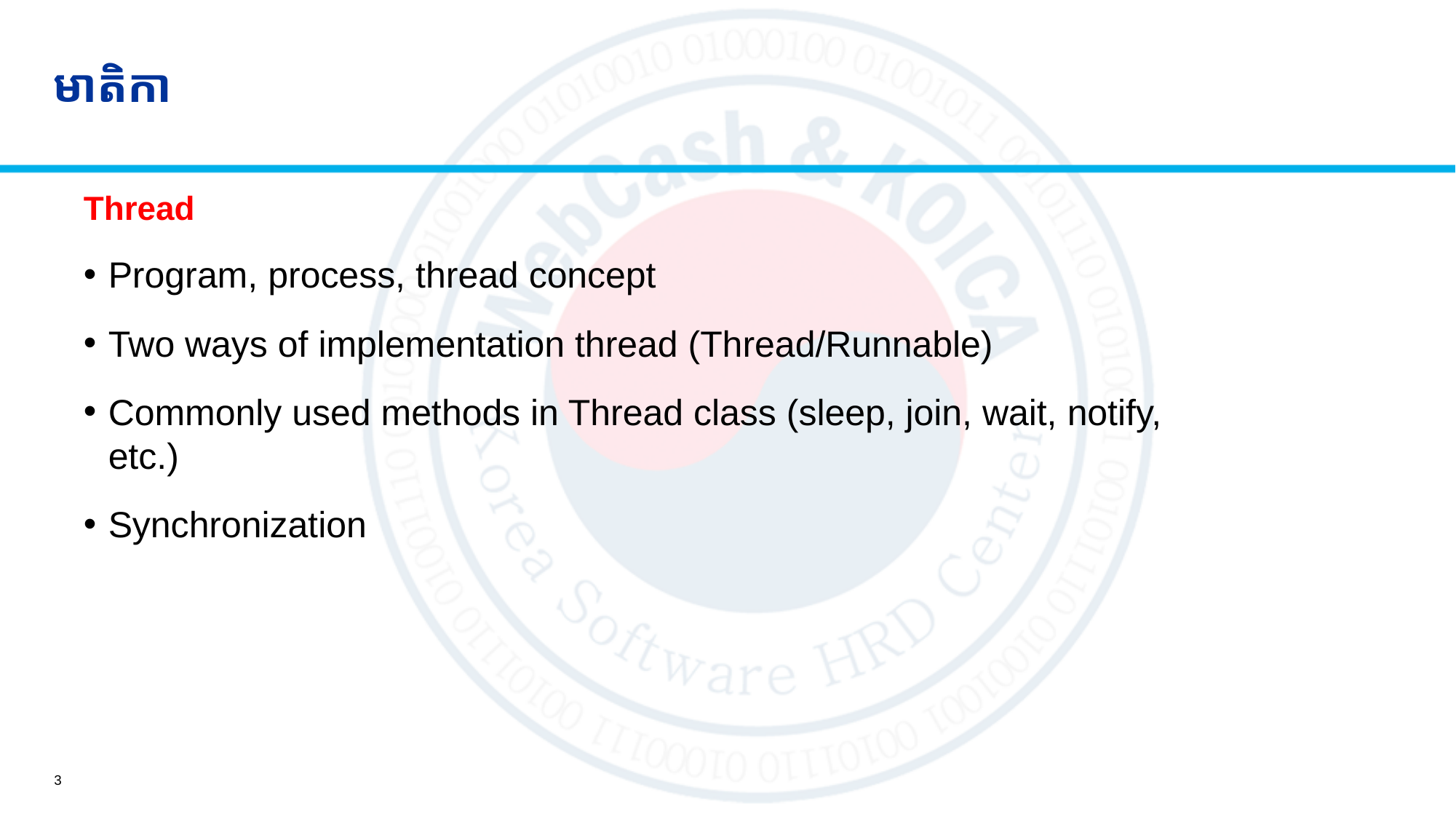

# មាតិកា
Thread
Program, process, thread concept
Two ways of implementation thread (Thread/Runnable)
Commonly used methods in Thread class (sleep, join, wait, notify, etc.)
Synchronization
3